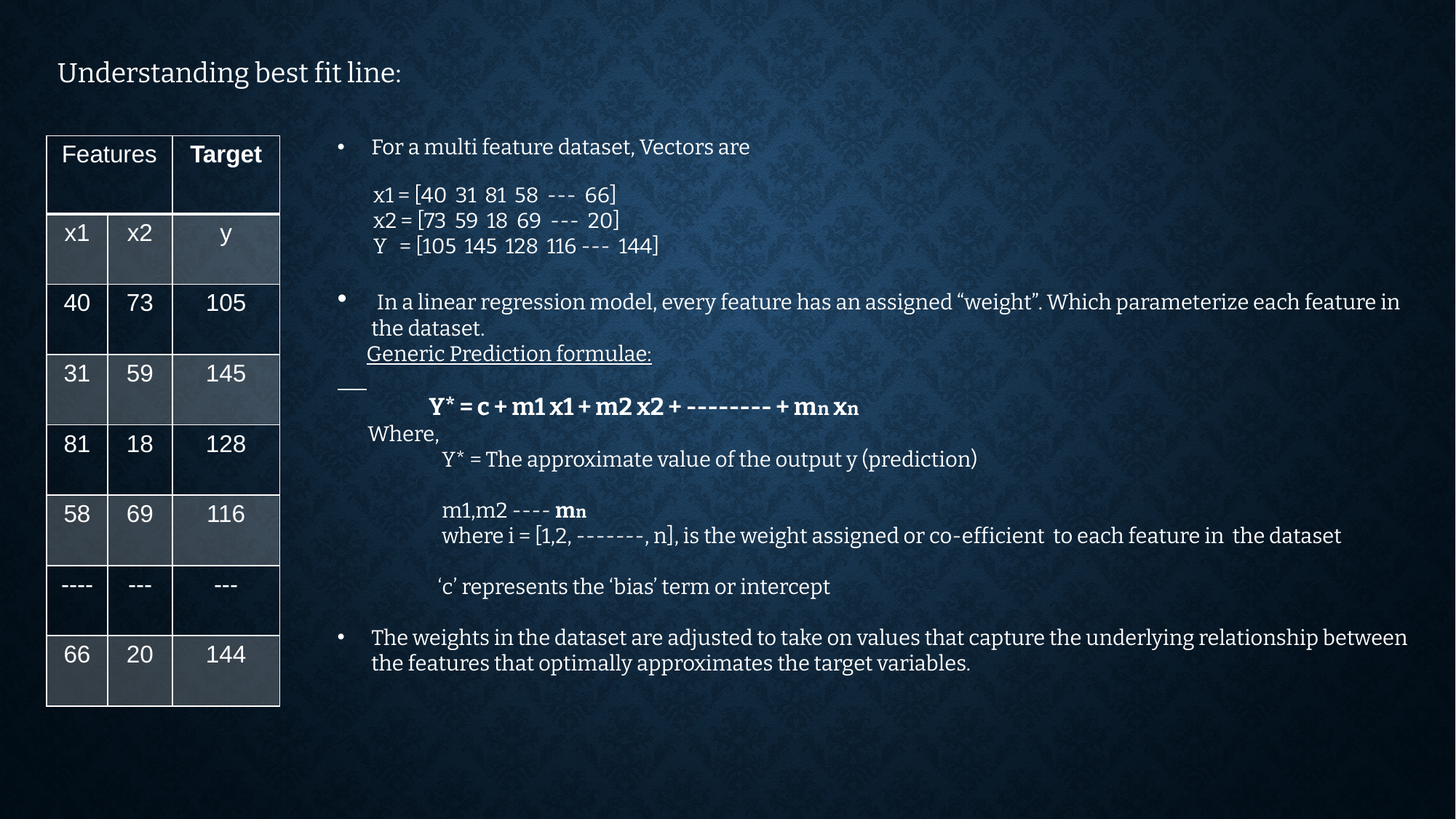

Understanding best fit line:
For a multi feature dataset, Vectors are

| Features |  | Target |
| --- | --- | --- |
| x1 | x2 | y |
| 40 | 73 | 105 |
| 31 | 59 | 145 |
| 81 | 18 | 128 |
| 58 | 69 | 116 |
| ---- | --- | --- |
| 66 | 20 | 144 |

x1 = [40  31  81  58  ---  66]
x2 = [73  59  18  69  ---  20]
Y   = [105  145  128  116 ---  144]
 In a linear regression model, every feature has an assigned “weight”. Which parameterize each feature in the dataset.
       Generic Prediction formulae:

                     Y* = c + m1 x1 + m2 x2 + -------- + mn xn
        Where,
                         Y* = The approximate value of the output y (prediction)

                         m1,m2 ---- mn
                         where i = [1,2, -------, n], is the weight assigned or co-efficient  to each feature in  the dataset

                        ‘c’ represents the ‘bias’ term or intercept

The weights in the dataset are adjusted to take on values that capture the underlying relationship between the features that optimally approximates the target variables.